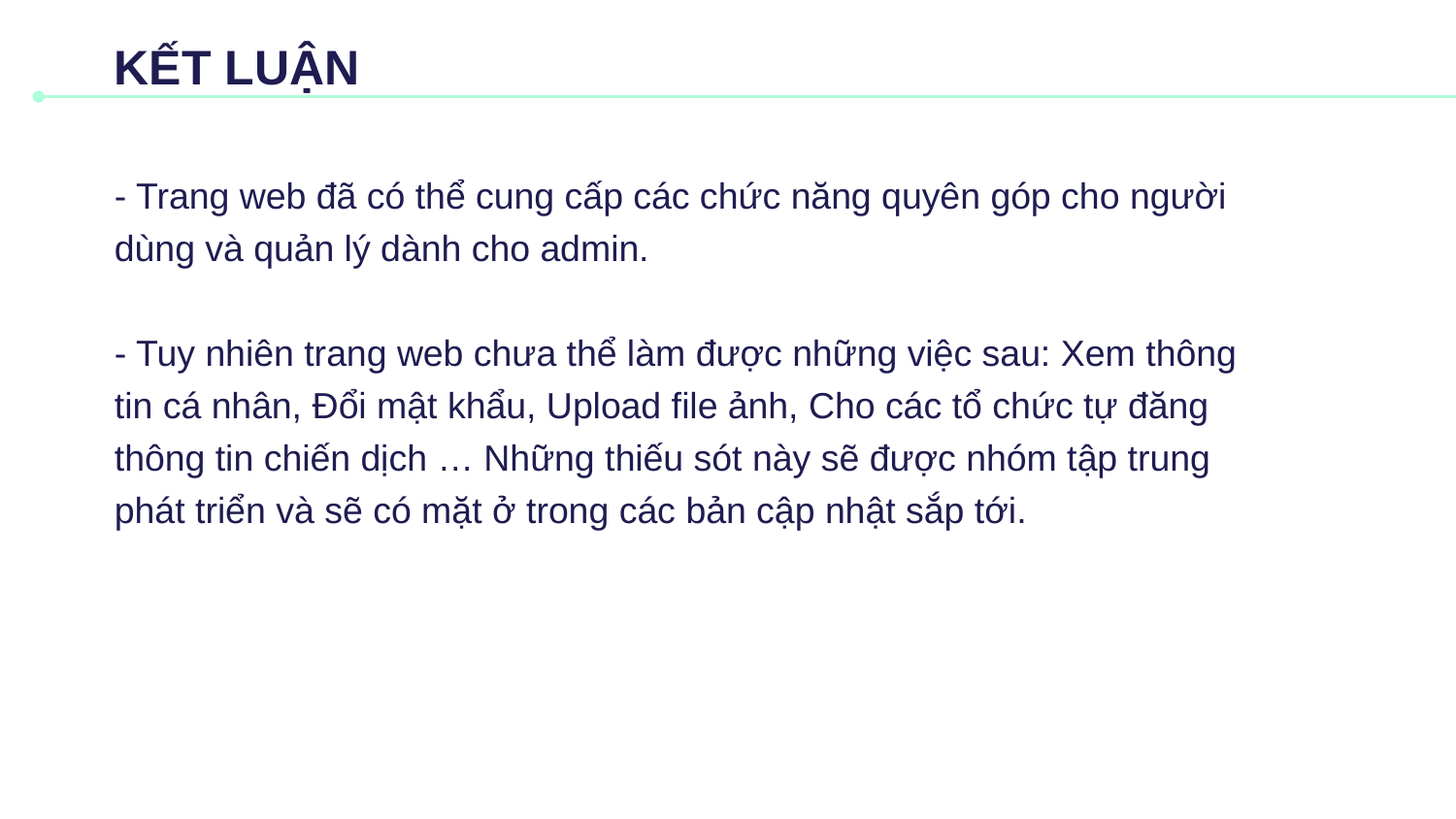

# KẾT LUẬN
- Trang web đã có thể cung cấp các chức năng quyên góp cho người dùng và quản lý dành cho admin.

- Tuy nhiên trang web chưa thể làm được những việc sau: Xem thông tin cá nhân, Đổi mật khẩu, Upload file ảnh, Cho các tổ chức tự đăng thông tin chiến dịch … Những thiếu sót này sẽ được nhóm tập trung phát triển và sẽ có mặt ở trong các bản cập nhật sắp tới.